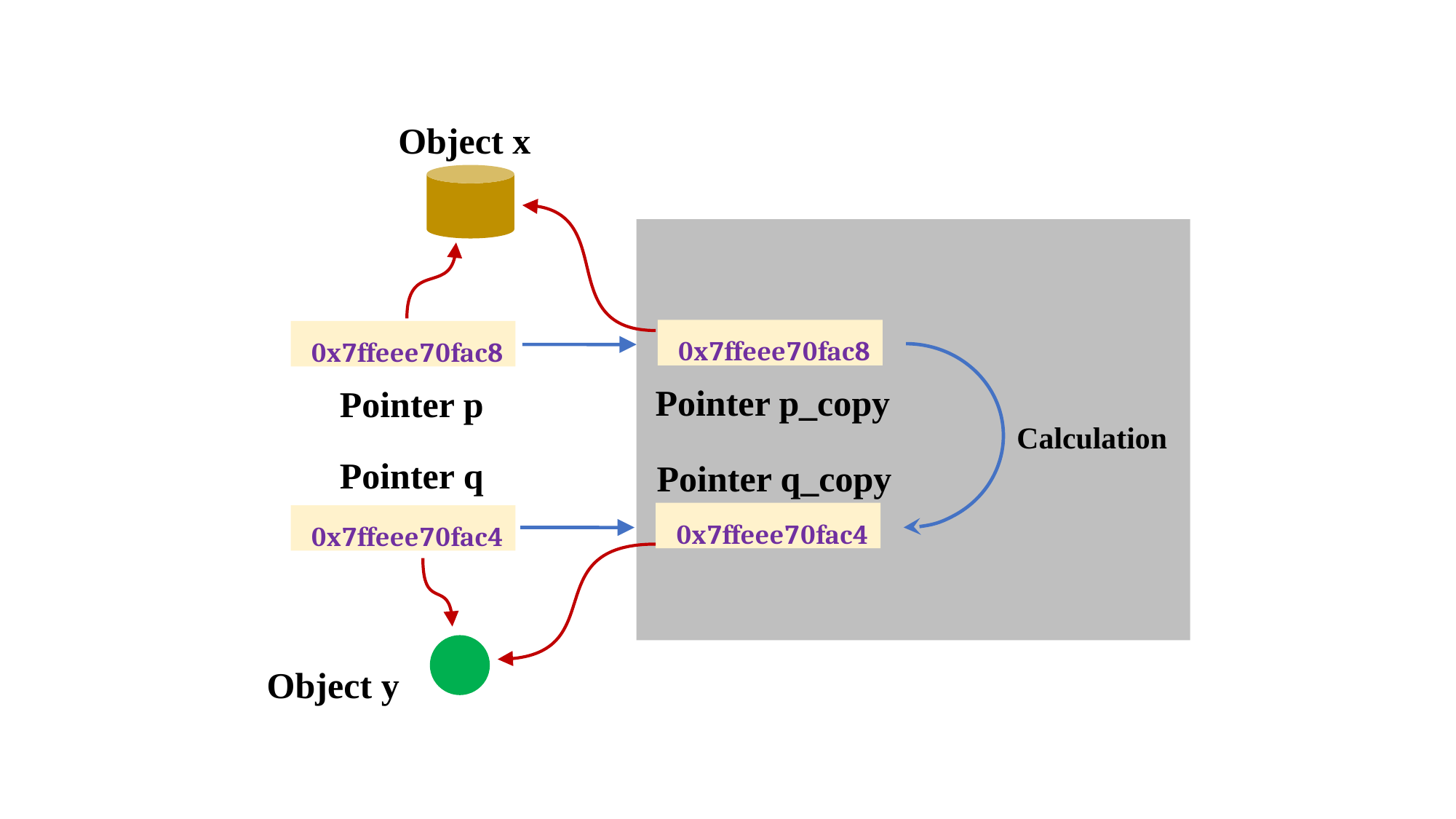

Object x

0x7ffeee70fac8

0x7ffeee70fac8

Pointer p_copy
Pointer p
Calculation
Pointer q
Pointer q_copy
0x7ffeee70fac4

0x7ffeee70fac4

Object y